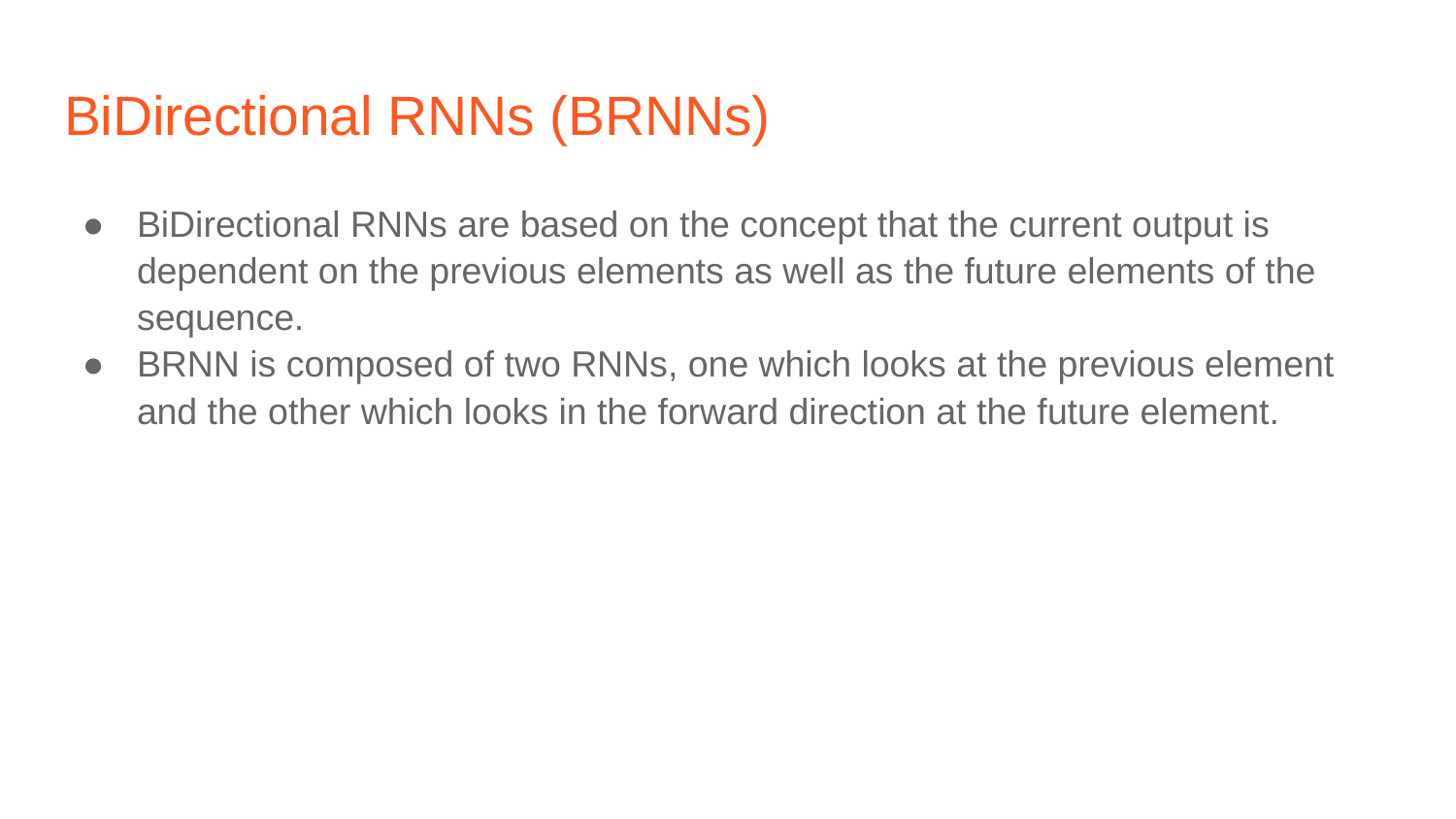

# BiDirectional RNNs (BRNNs)
BiDirectional RNNs are based on the concept that the current output is dependent on the previous elements as well as the future elements of the sequence.
BRNN is composed of two RNNs, one which looks at the previous element and the other which looks in the forward direction at the future element.